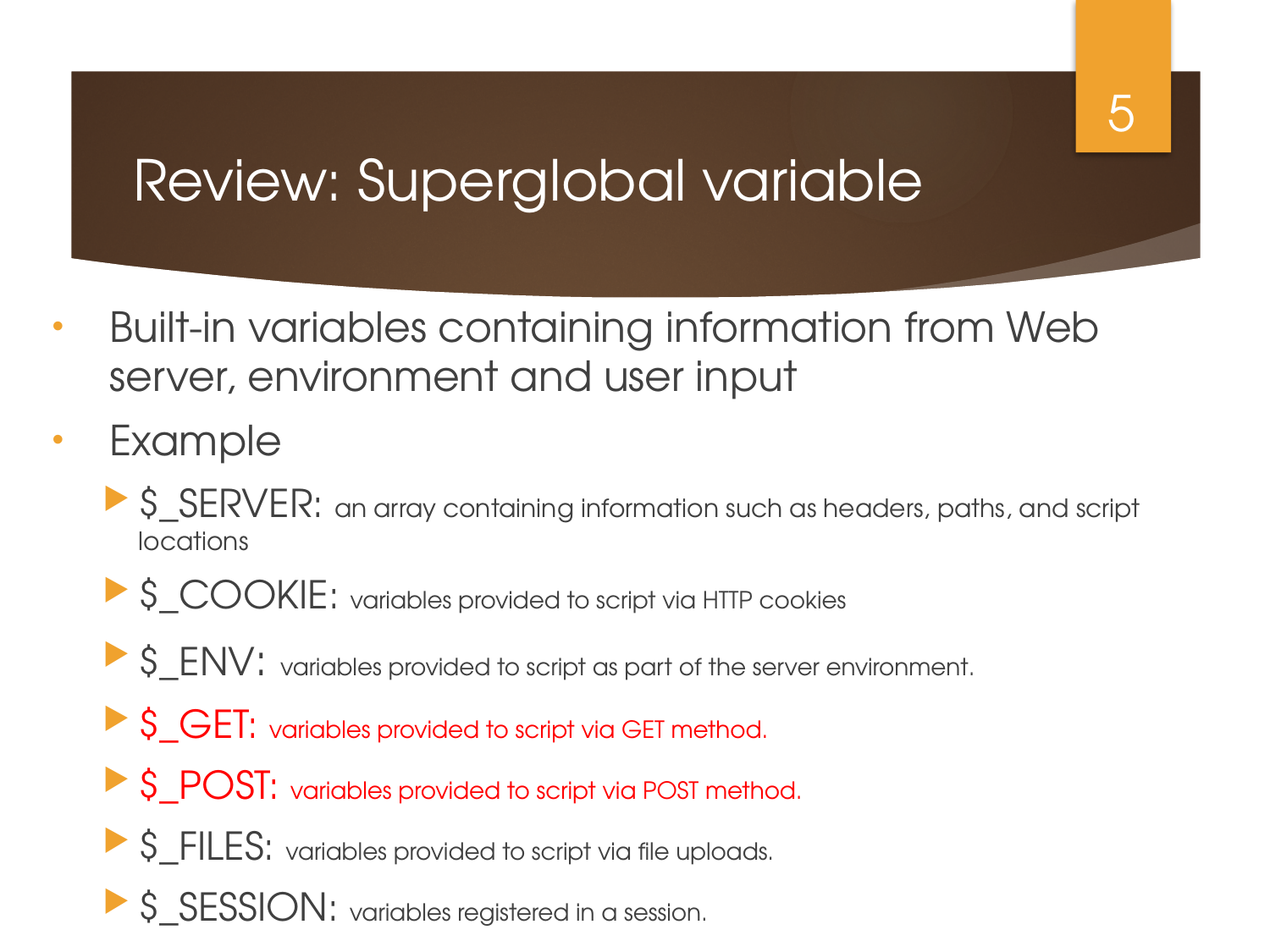

5
# Review: Superglobal variable
Built-in variables containing information from Web server, environment and user input
Example
$_SERVER: an array containing information such as headers, paths, and script locations
$_COOKIE: variables provided to script via HTTP cookies
$_ENV: variables provided to script as part of the server environment.
$_GET: variables provided to script via GET method.
$_POST: variables provided to script via POST method.
$_FILES: variables provided to script via file uploads.
$_SESSION: variables registered in a session.